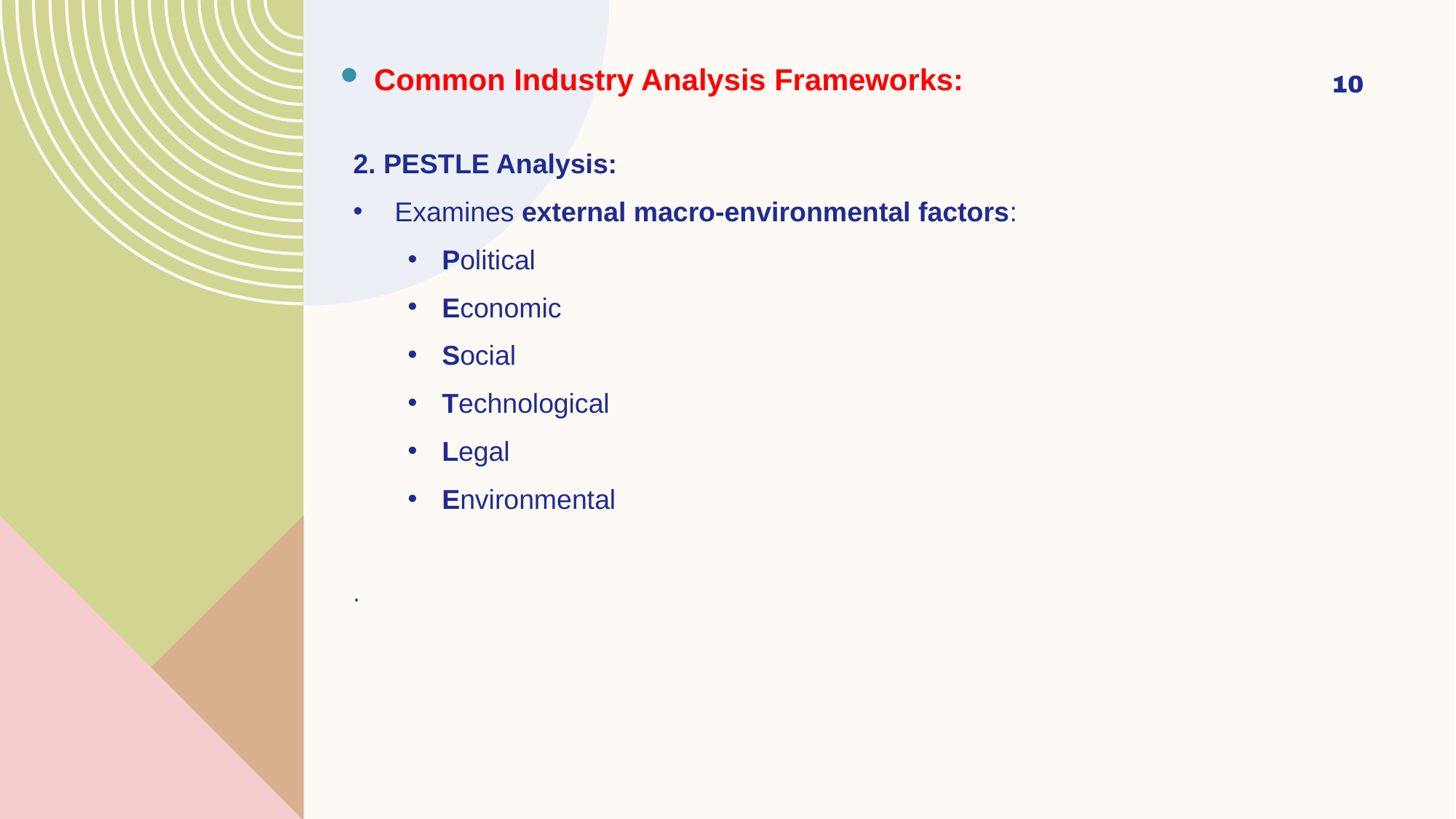

Common Industry Analysis Frameworks:
10
2. PESTLE Analysis:
Examines external macro-environmental factors:
Political
Economic
Social
Technological
Legal
Environmental

.